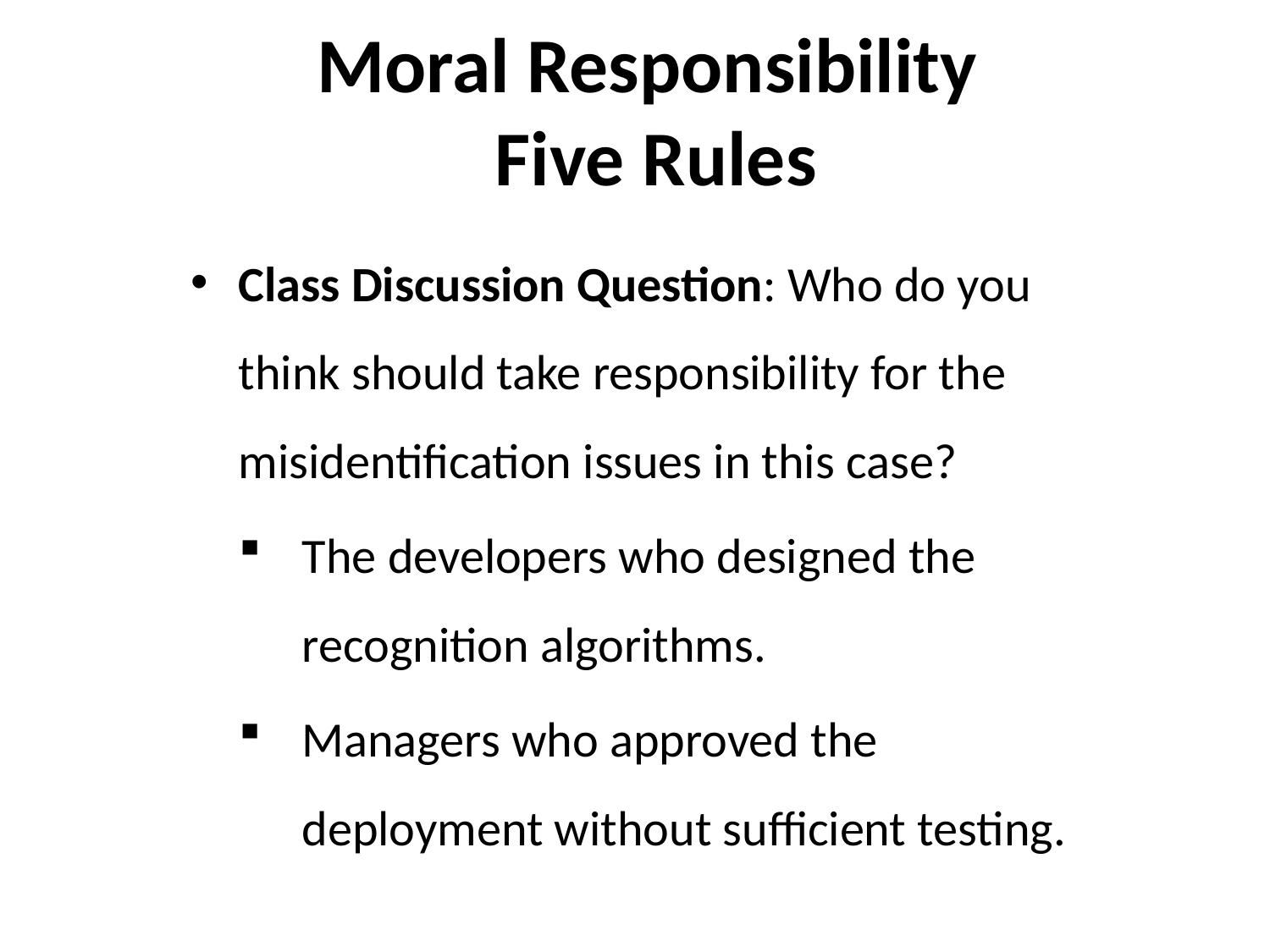

Moral Responsibility 
Five Rules
Class Discussion Question: Who do you think should take responsibility for the misidentification issues in this case?
The developers who designed the recognition algorithms.
Managers who approved the deployment without sufficient testing.